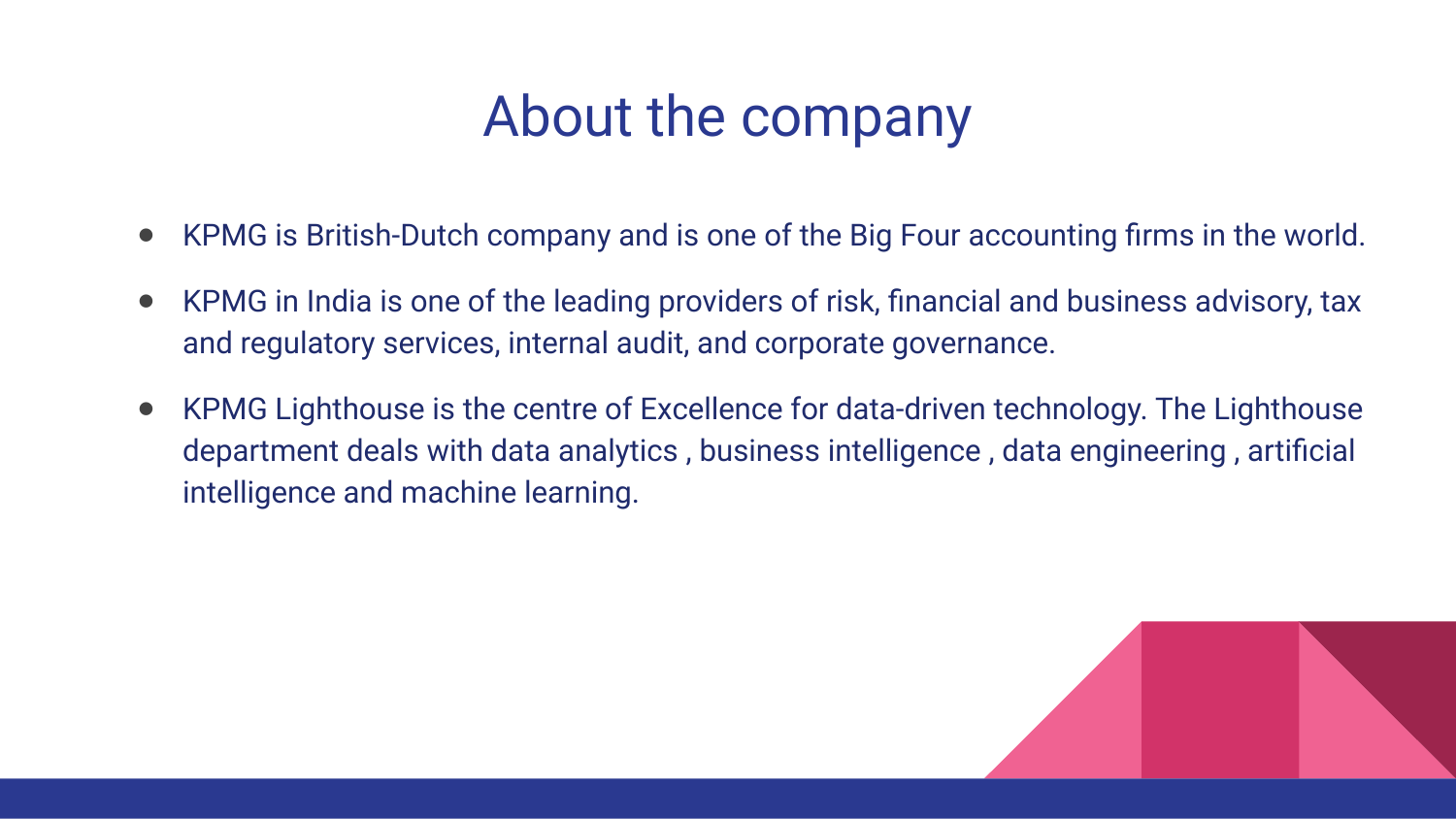

# About the company
KPMG is British-Dutch company and is one of the Big Four accounting firms in the world.
KPMG in India is one of the leading providers of risk, financial and business advisory, tax and regulatory services, internal audit, and corporate governance.
KPMG Lighthouse is the centre of Excellence for data-driven technology. The Lighthouse department deals with data analytics , business intelligence , data engineering , artificial intelligence and machine learning.